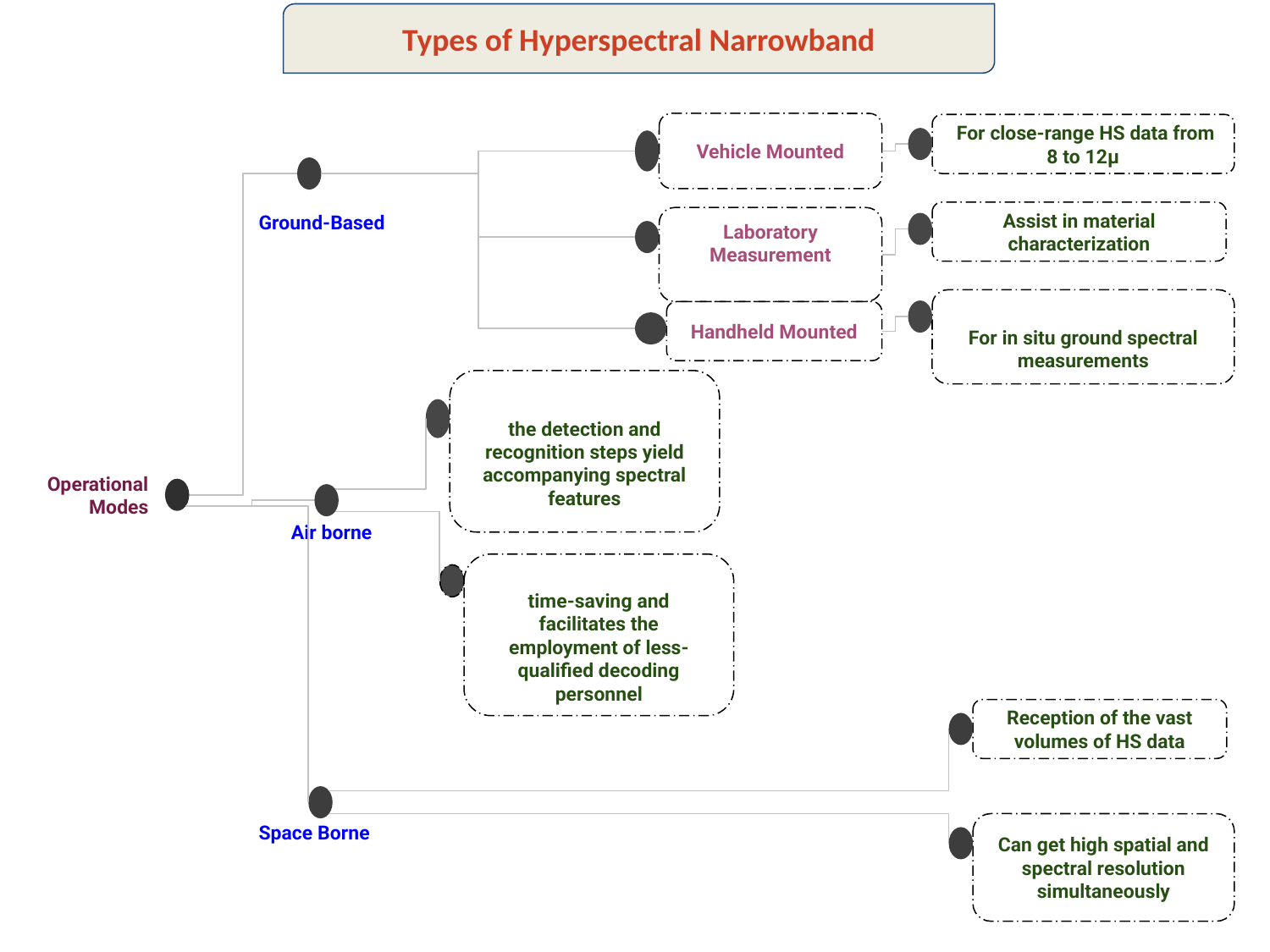

Types of Hyperspectral Narrowband
Vehicle Mounted

 For close-range HS data from 8 to 12μ

Ground-Based
Assist in material characterization

Laboratory Measurement

For in situ ground spectral measurements

Handheld Mounted

the detection and recognition steps yield accompanying spectral features

Operational Modes

Air borne

time-saving and facilitates the employment of less-qualified decoding personnel

Reception of the vast volumes of HS data

Space Borne
Can get high spatial and spectral resolution simultaneously